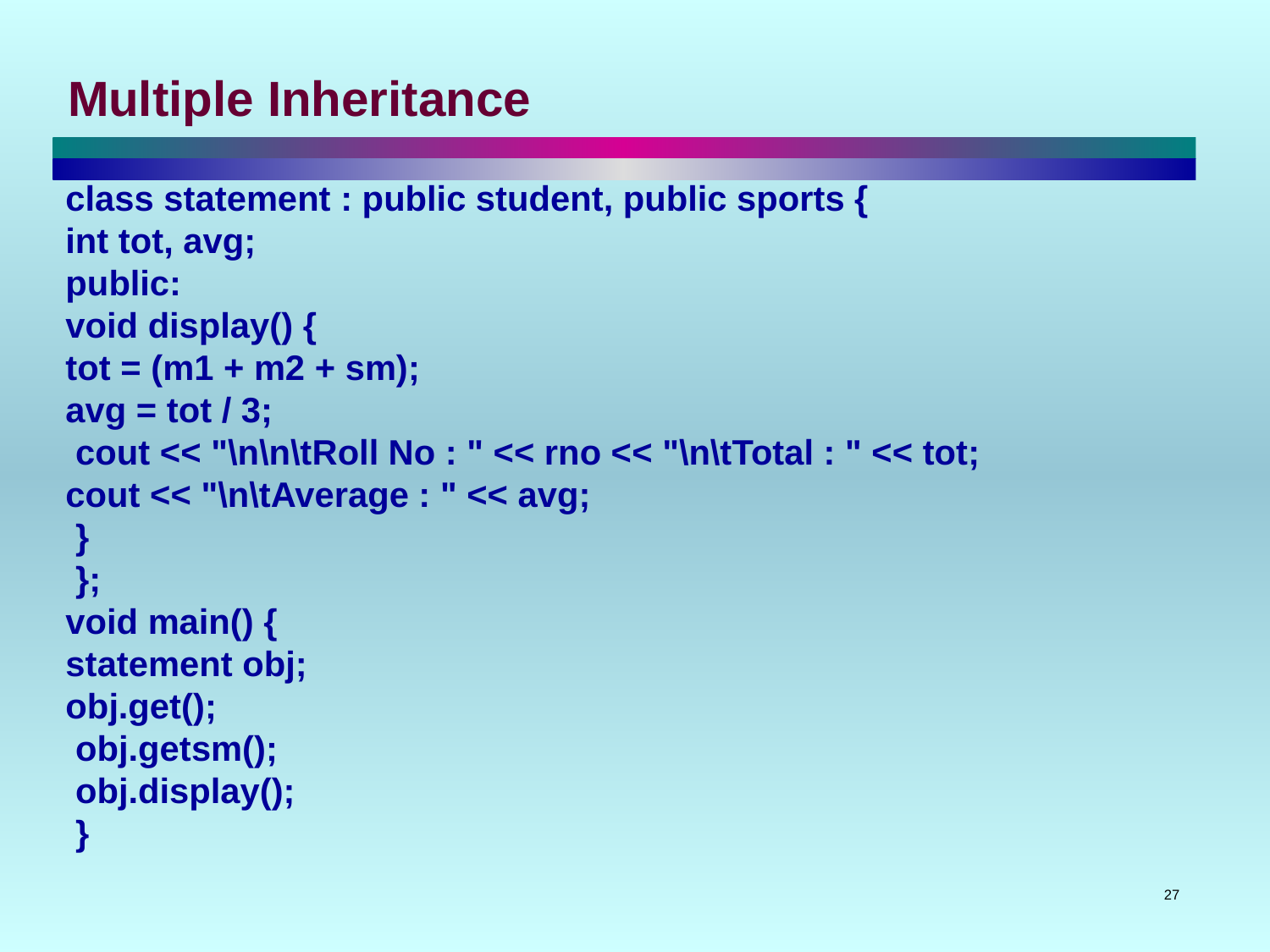

# Multiple Inheritance
class statement : public student, public sports {
int tot, avg;
public:
void display() {
tot = (m1 + m2 + sm);
avg = tot / 3;
 cout << "\n\n\tRoll No : " << rno << "\n\tTotal : " << tot;
cout << "\n\tAverage : " << avg;
 }
 };
void main() {
statement obj;
obj.get();
 obj.getsm();
 obj.display();
 }